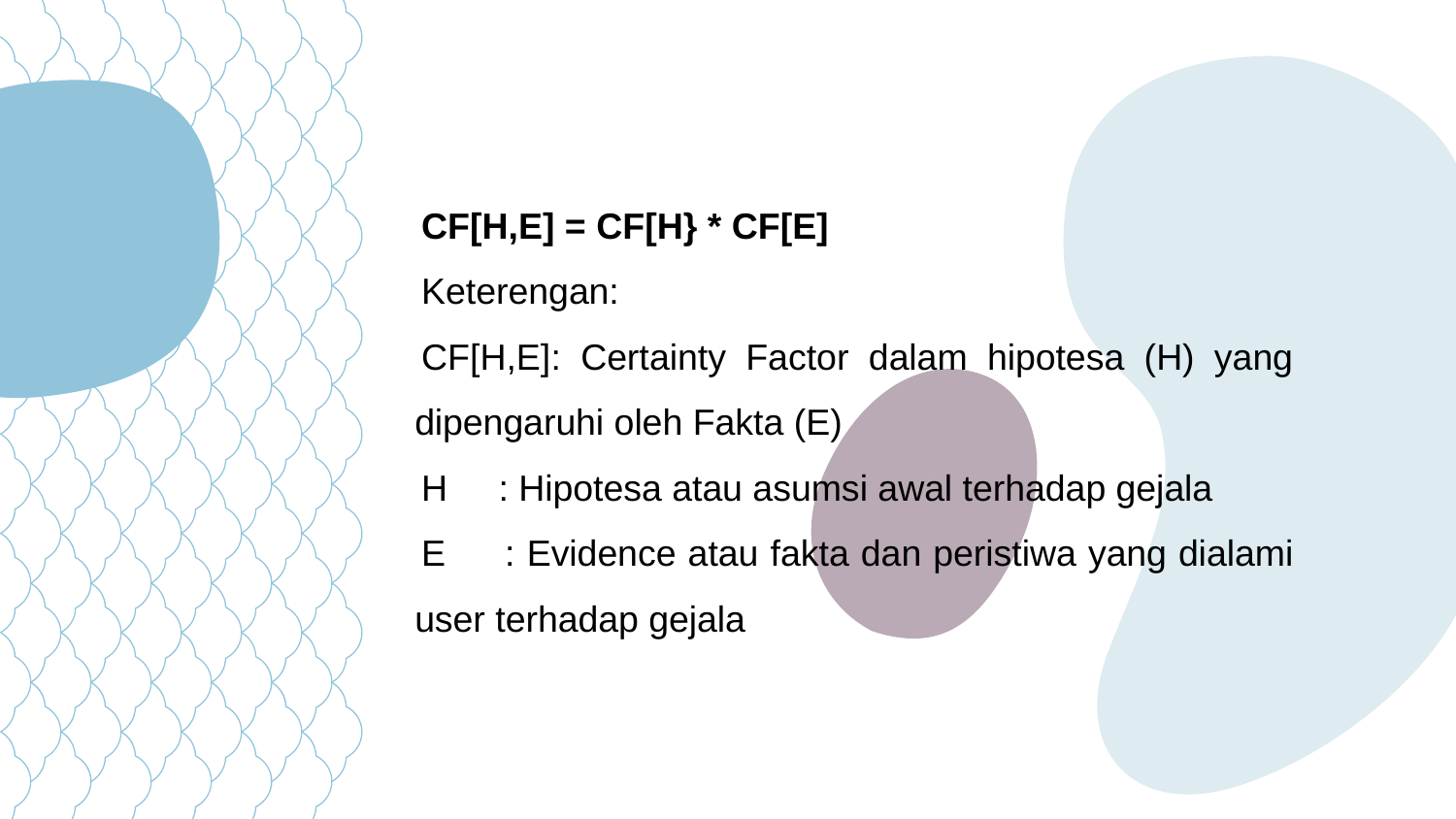

CF[H,E] = CF[H} * CF[E]
Keterengan:
CF[H,E]: Certainty Factor dalam hipotesa (H) yang dipengaruhi oleh Fakta (E)
H     : Hipotesa atau asumsi awal terhadap gejala
E     : Evidence atau fakta dan peristiwa yang dialami user terhadap gejala